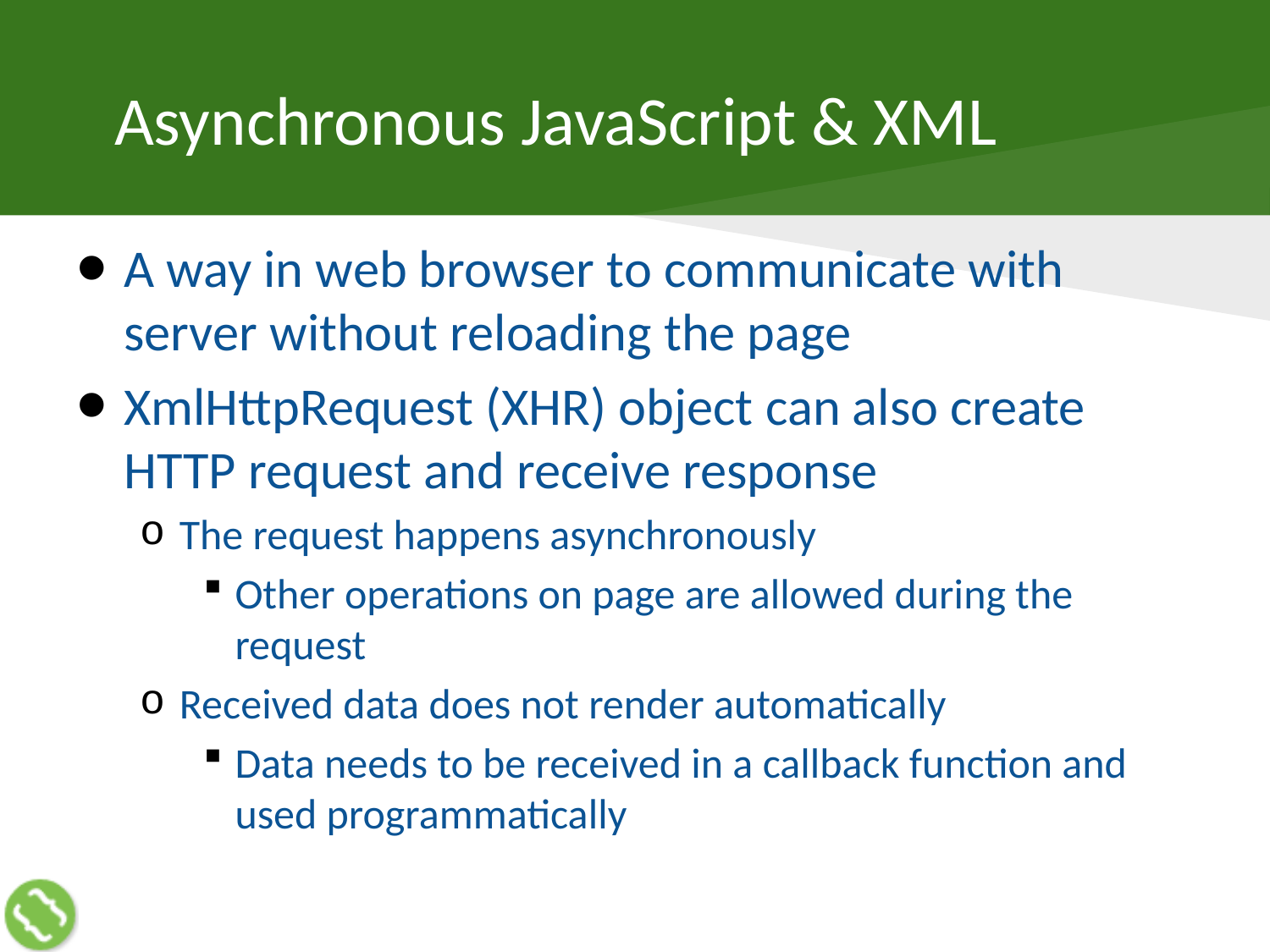

# Asynchronous JavaScript & XML
A way in web browser to communicate with server without reloading the page
XmlHttpRequest (XHR) object can also create HTTP request and receive response
The request happens asynchronously
Other operations on page are allowed during the request
Received data does not render automatically
Data needs to be received in a callback function and used programmatically